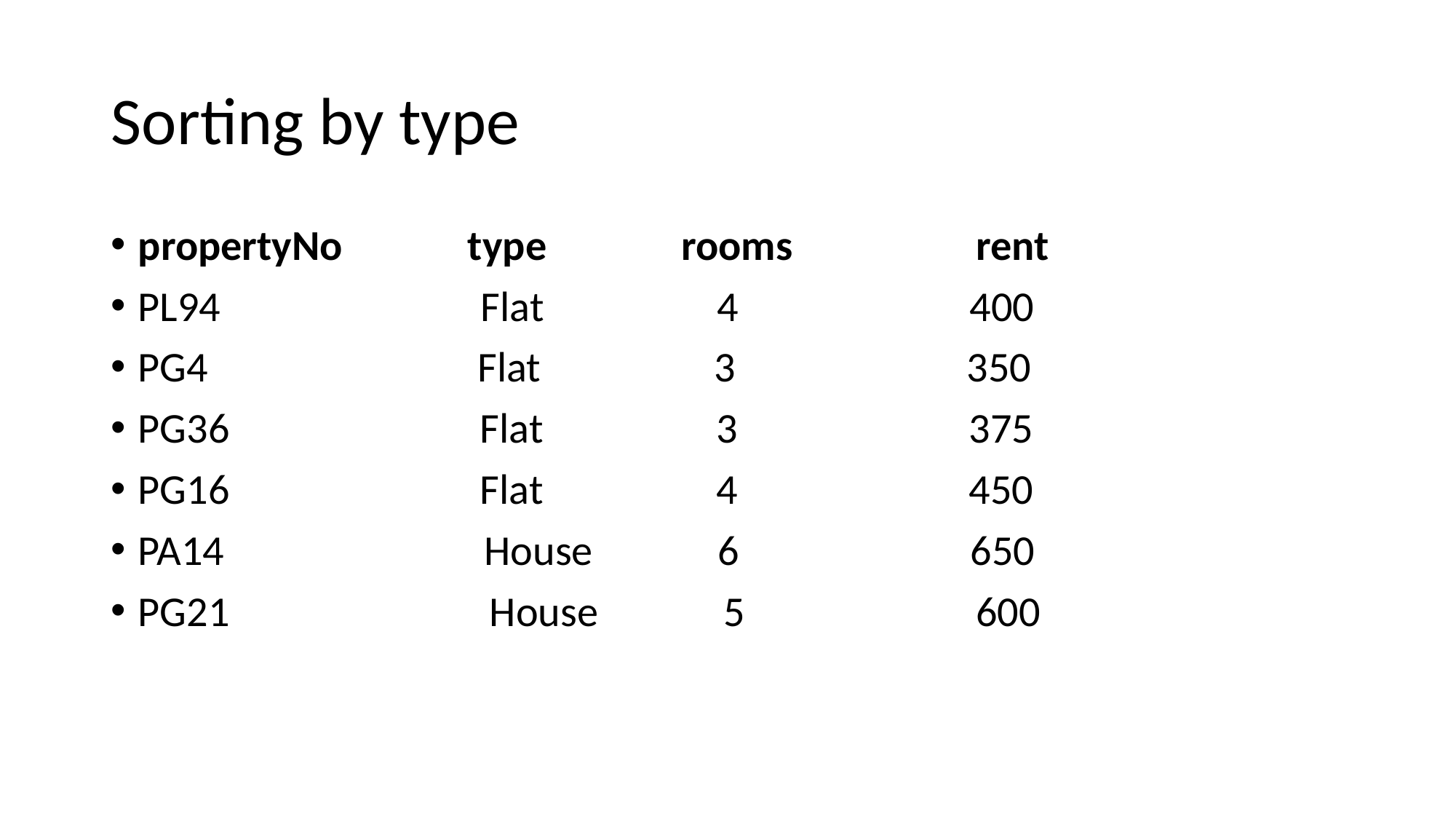

# Sorting by type
propertyNo             type              rooms                   rent
PL94                           Flat                  4                        400
PG4                            Flat                  3                        350
PG36                          Flat                  3                        375
PG16                          Flat                  4                        450
PA14                           House             6                        650
PG21                           House             5                        600